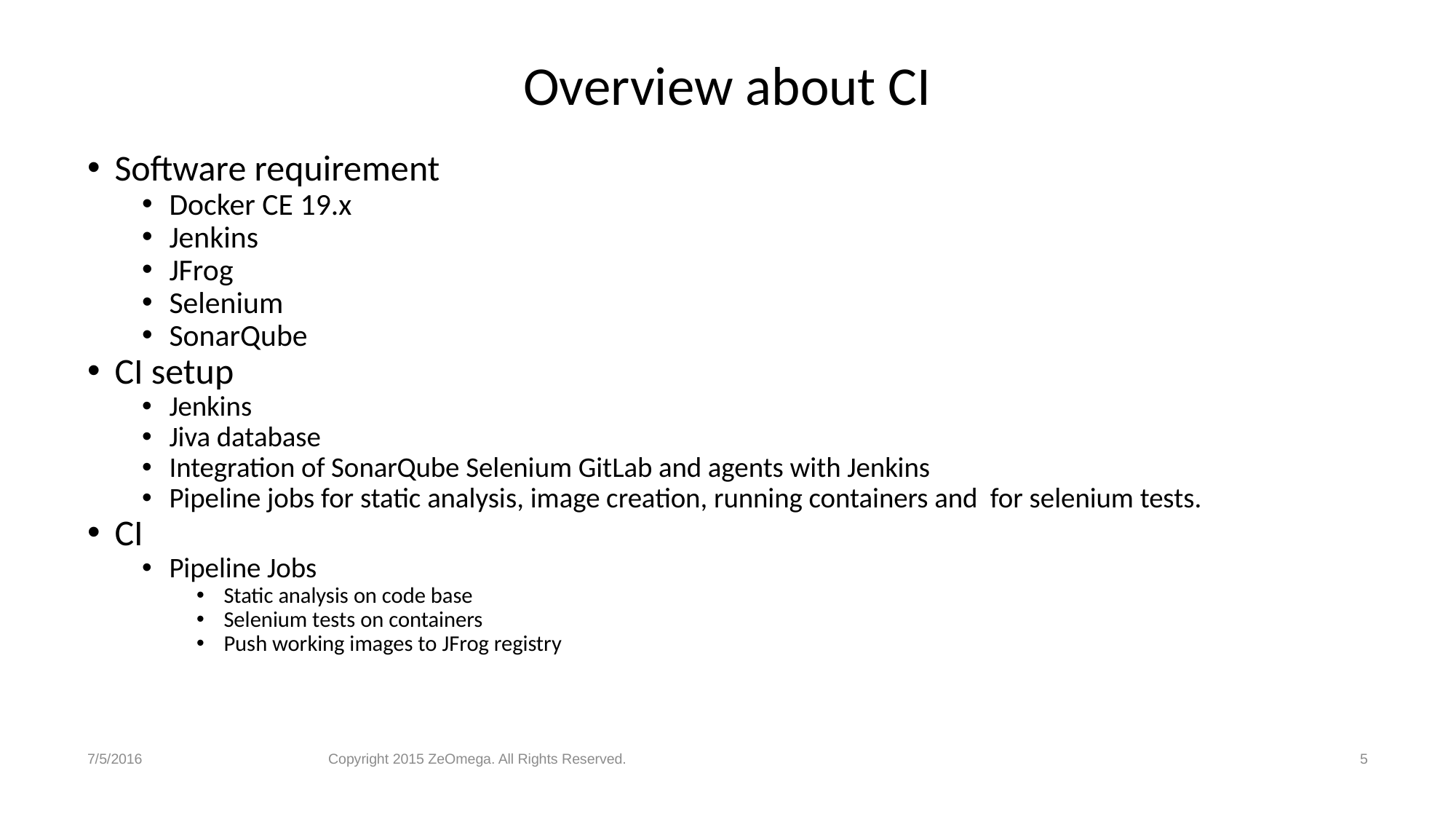

# Overview about CI
Software requirement
Docker CE 19.x
Jenkins
JFrog
Selenium
SonarQube
CI setup
Jenkins
Jiva database
Integration of SonarQube Selenium GitLab and agents with Jenkins
Pipeline jobs for static analysis, image creation, running containers and  for selenium tests.
CI
Pipeline Jobs
Static analysis on code base
Selenium tests on containers
Push working images to JFrog registry

7/5/2016
Copyright 2015 ZeOmega. All Rights Reserved.
5